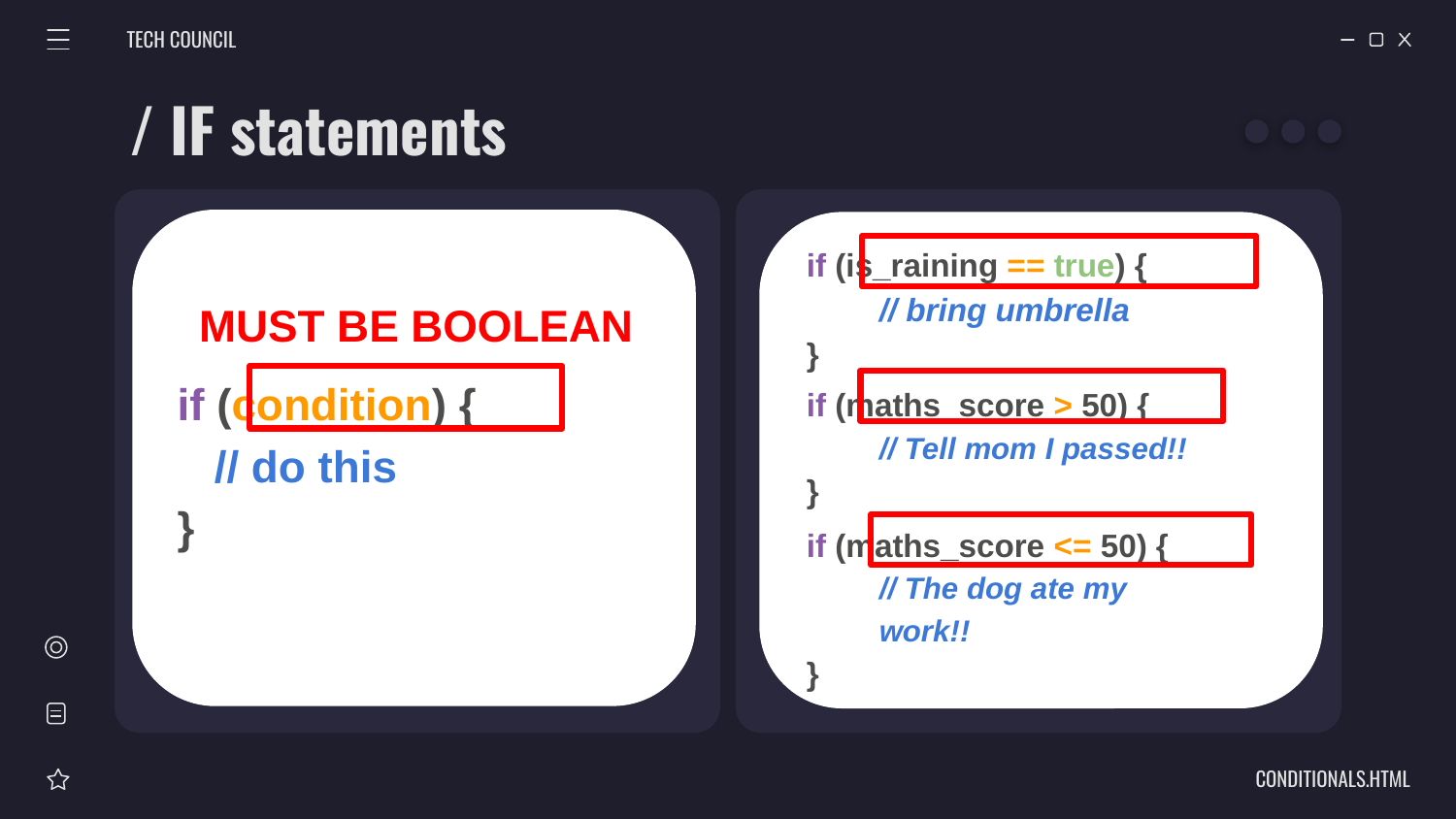

TECH COUNCIL

# / IF statements

if (is_raining == true) {
// bring umbrella
}

MUST BE BOOLEAN
if (condition) {
   // do this
}

if (maths_score > 50) {
// Tell mom I passed!!
}

if (maths_score <= 50) {
// The dog ate my
work!!
}

CONDITIONALS.HTML